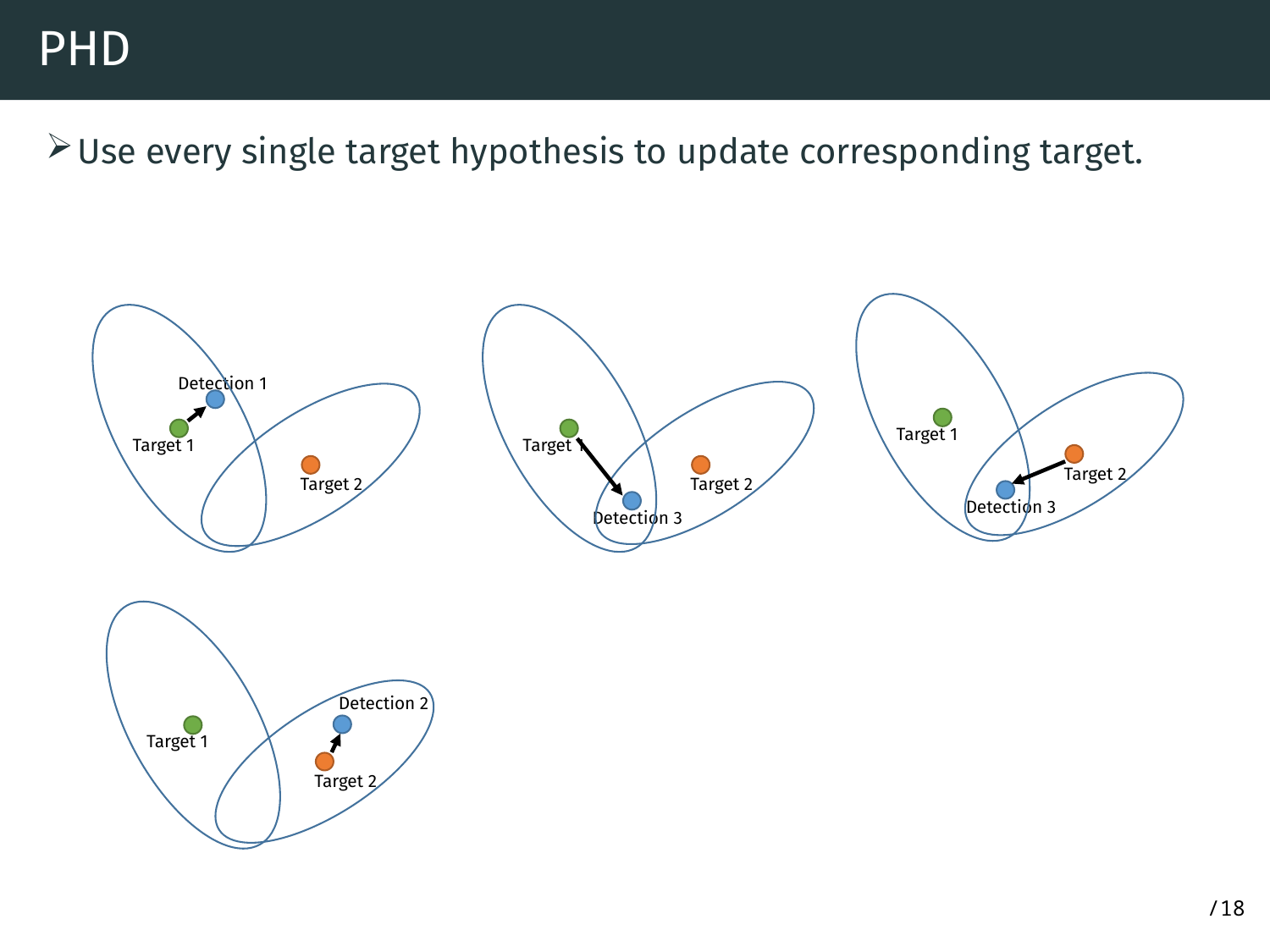

# PHD
Use every single target hypothesis to update corresponding target.

Detection 1

Target 1

Target 1

Target 1

Target 2
Target 2
Target 2

Detection 3

Detection 3

Detection 2

Target 1

Target 2